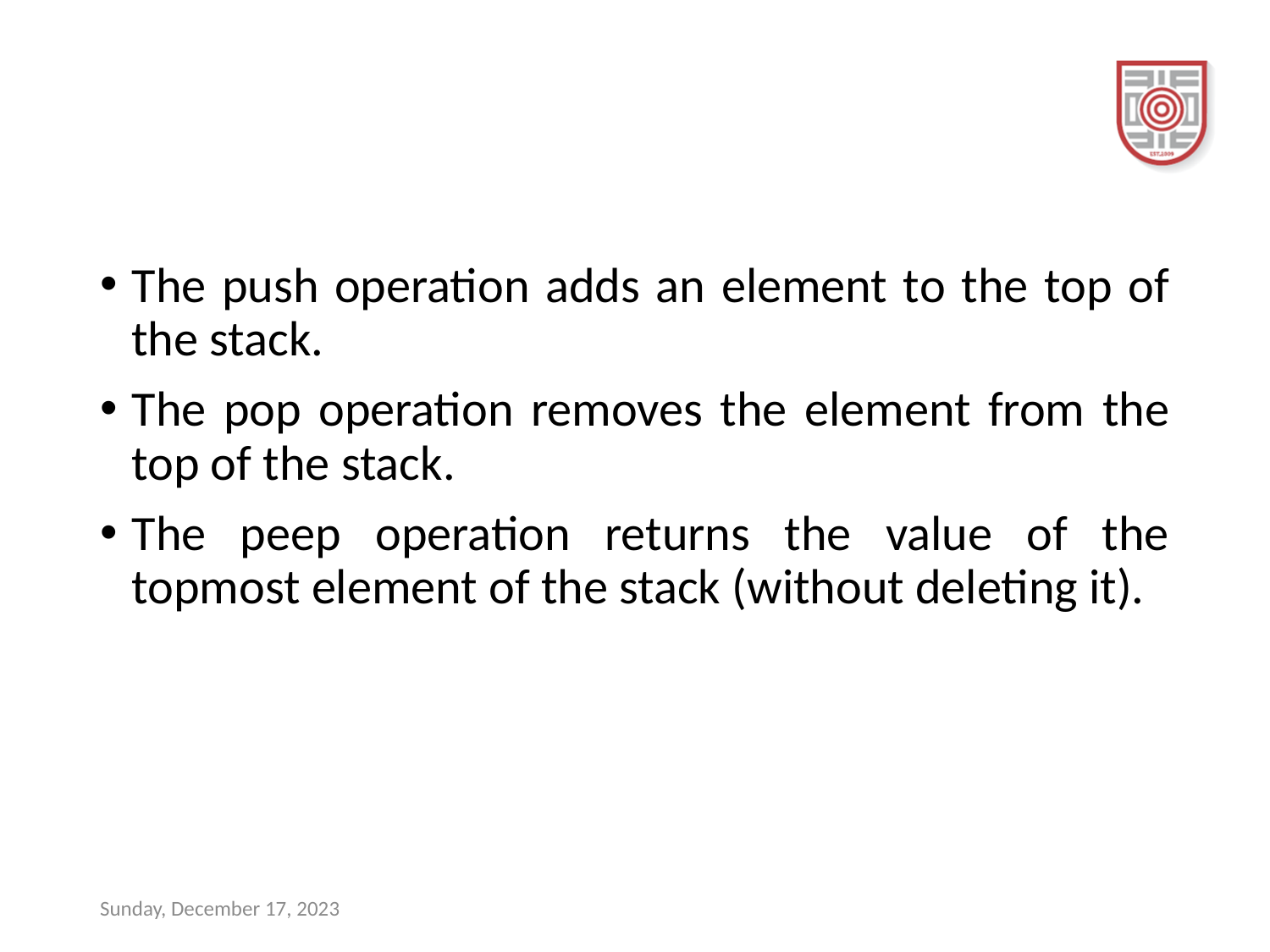

#
The push operation adds an element to the top of the stack.
The pop operation removes the element from the top of the stack.
The peep operation returns the value of the topmost element of the stack (without deleting it).

Sunday, December 17, 2023